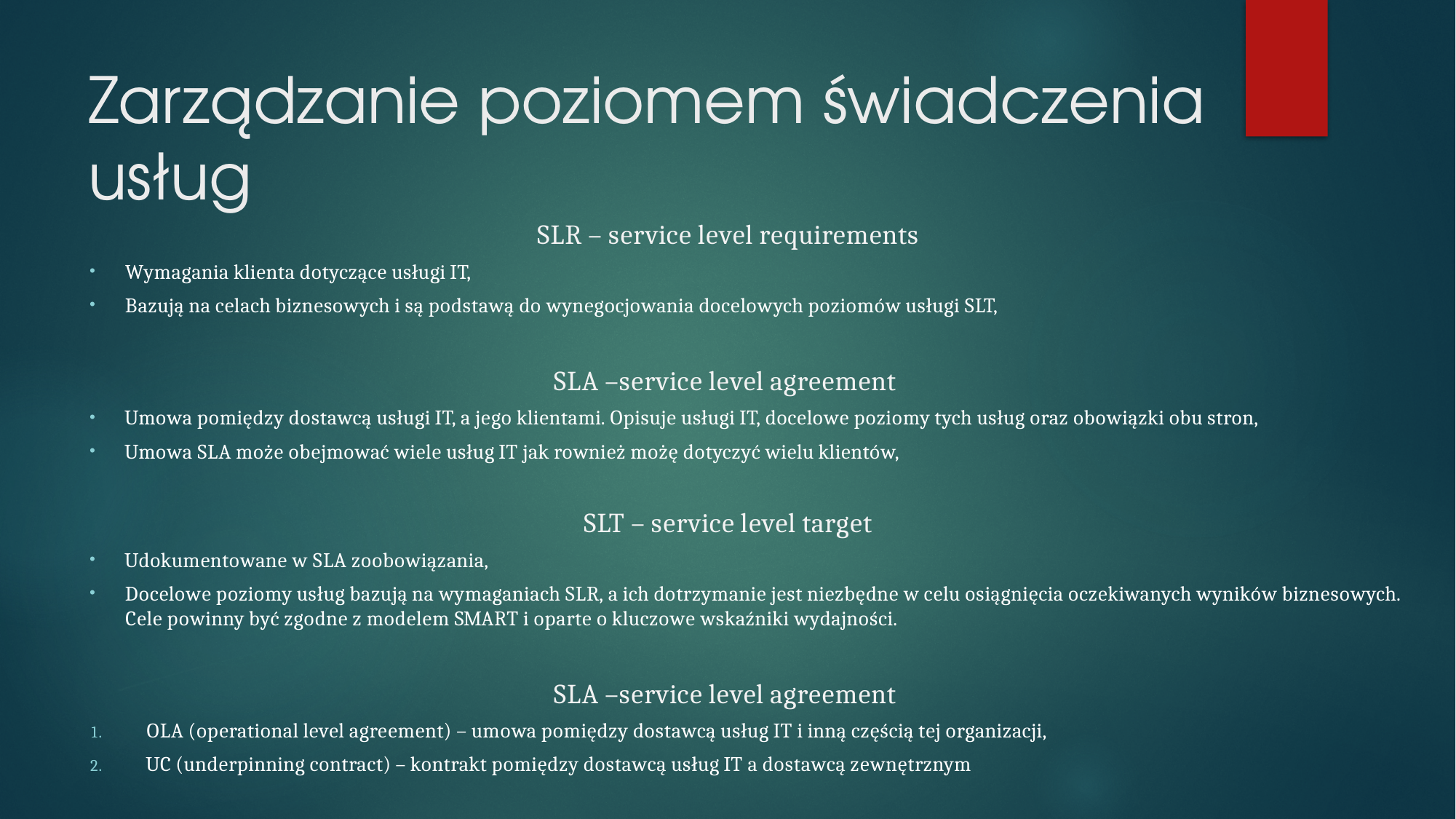

# Zarządzanie poziomem świadczenia usług
SLR – service level requirements
Wymagania klienta dotyczące usługi IT,
Bazują na celach biznesowych i są podstawą do wynegocjowania docelowych poziomów usługi SLT,

SLA –service level agreement
Umowa pomiędzy dostawcą usługi IT, a jego klientami. Opisuje usługi IT, docelowe poziomy tych usług oraz obowiązki obu stron,
Umowa SLA może obejmować wiele usług IT jak rownież możę dotyczyć wielu klientów,

SLT – service level target
Udokumentowane w SLA zoobowiązania,
Docelowe poziomy usług bazują na wymaganiach SLR, a ich dotrzymanie jest niezbędne w celu osiągnięcia oczekiwanych wyników biznesowych. Cele powinny być zgodne z modelem SMART i oparte o kluczowe wskaźniki wydajności.

SLA –service level agreement
OLA (operational level agreement) – umowa pomiędzy dostawcą usług IT i inną częścią tej organizacji,
UC (underpinning contract) – kontrakt pomiędzy dostawcą usług IT a dostawcą zewnętrznym